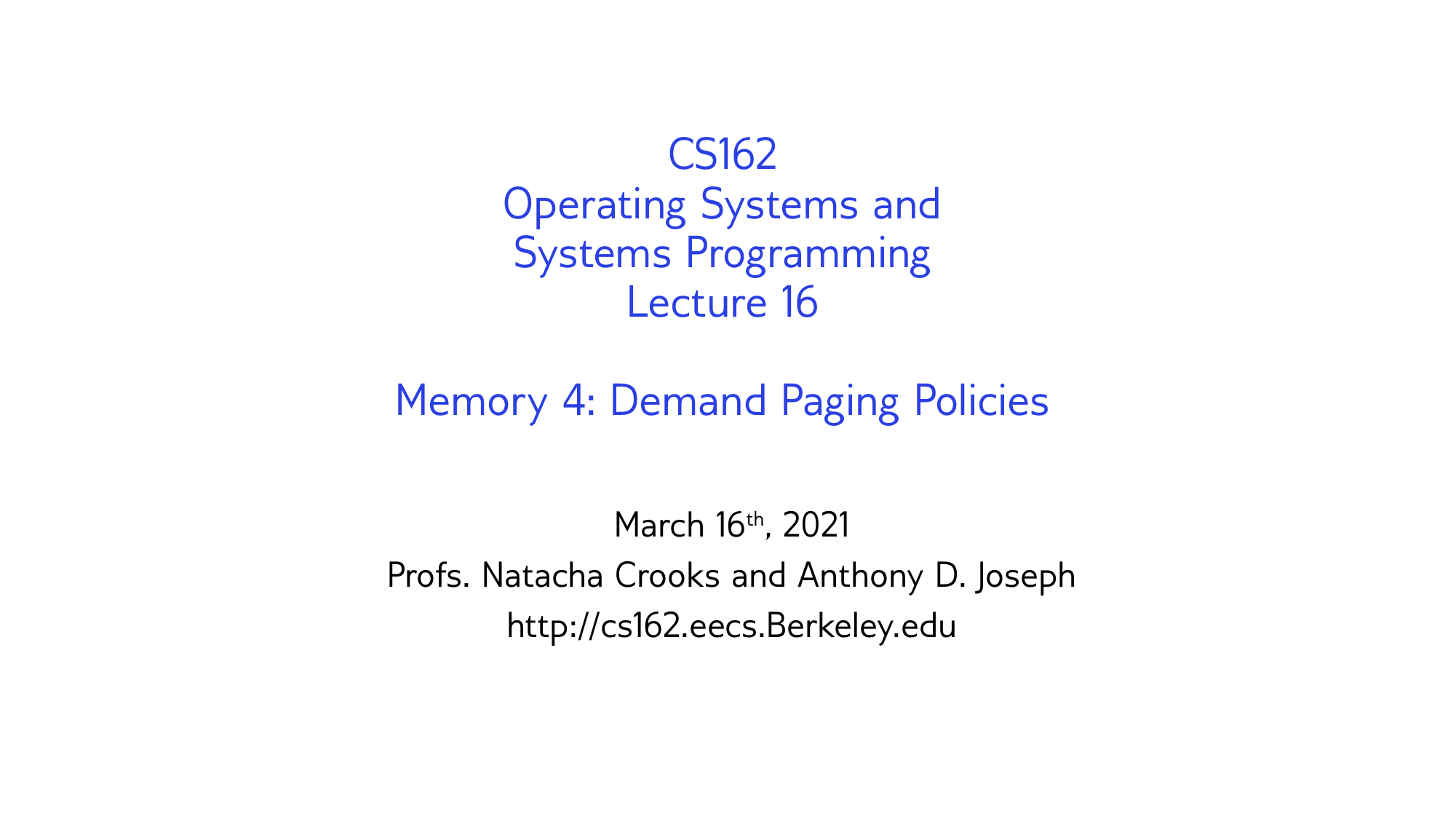

# CS162 Operating Systems and Systems Programming Lecture 16 Memory 4: Demand Paging Policies
March 16th, 2021
Profs. Natacha Crooks and Anthony D. Joseph
http://cs162.eecs.Berkeley.edu